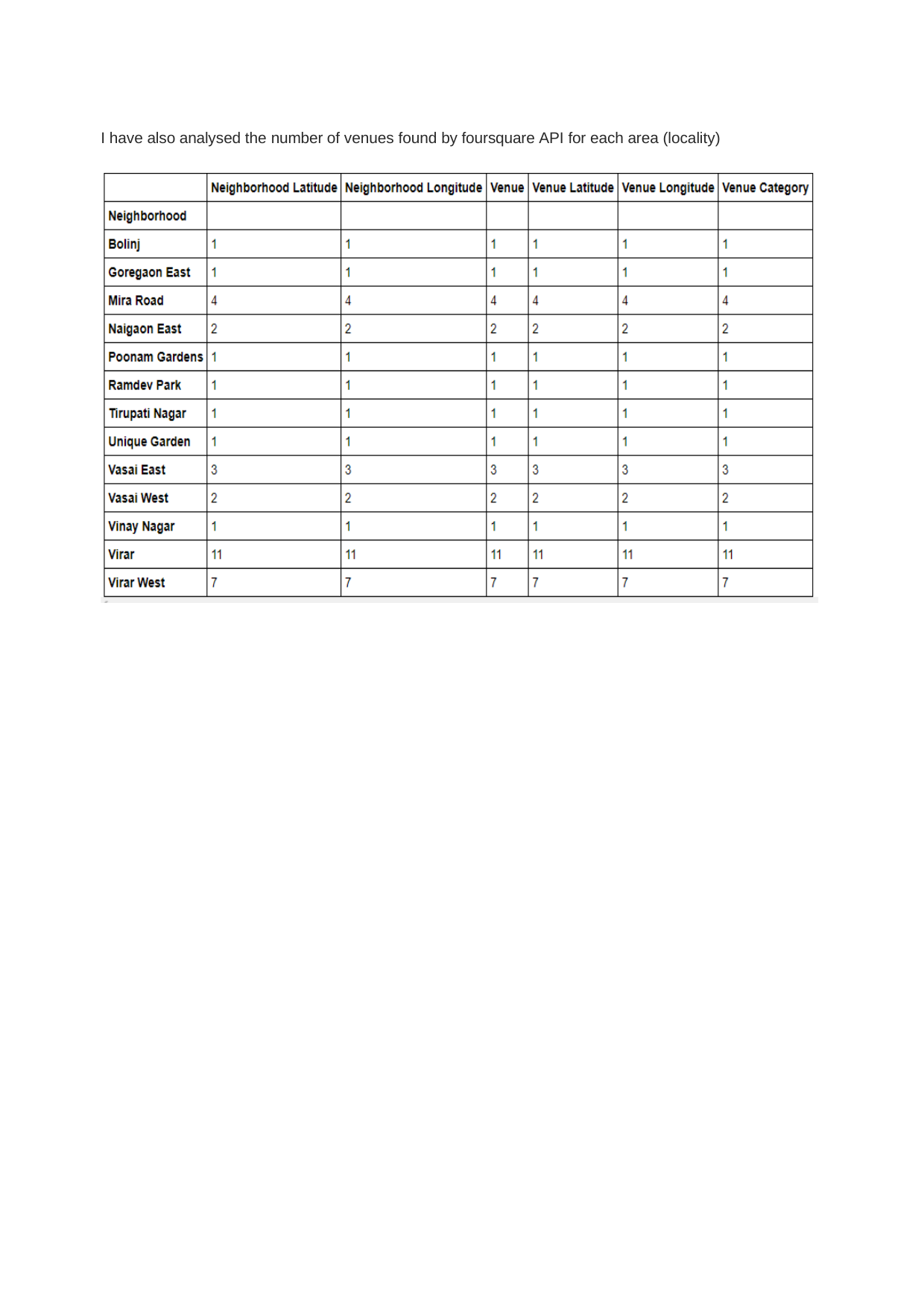

I have also analysed the number of venues found by foursquare API for each area (locality)